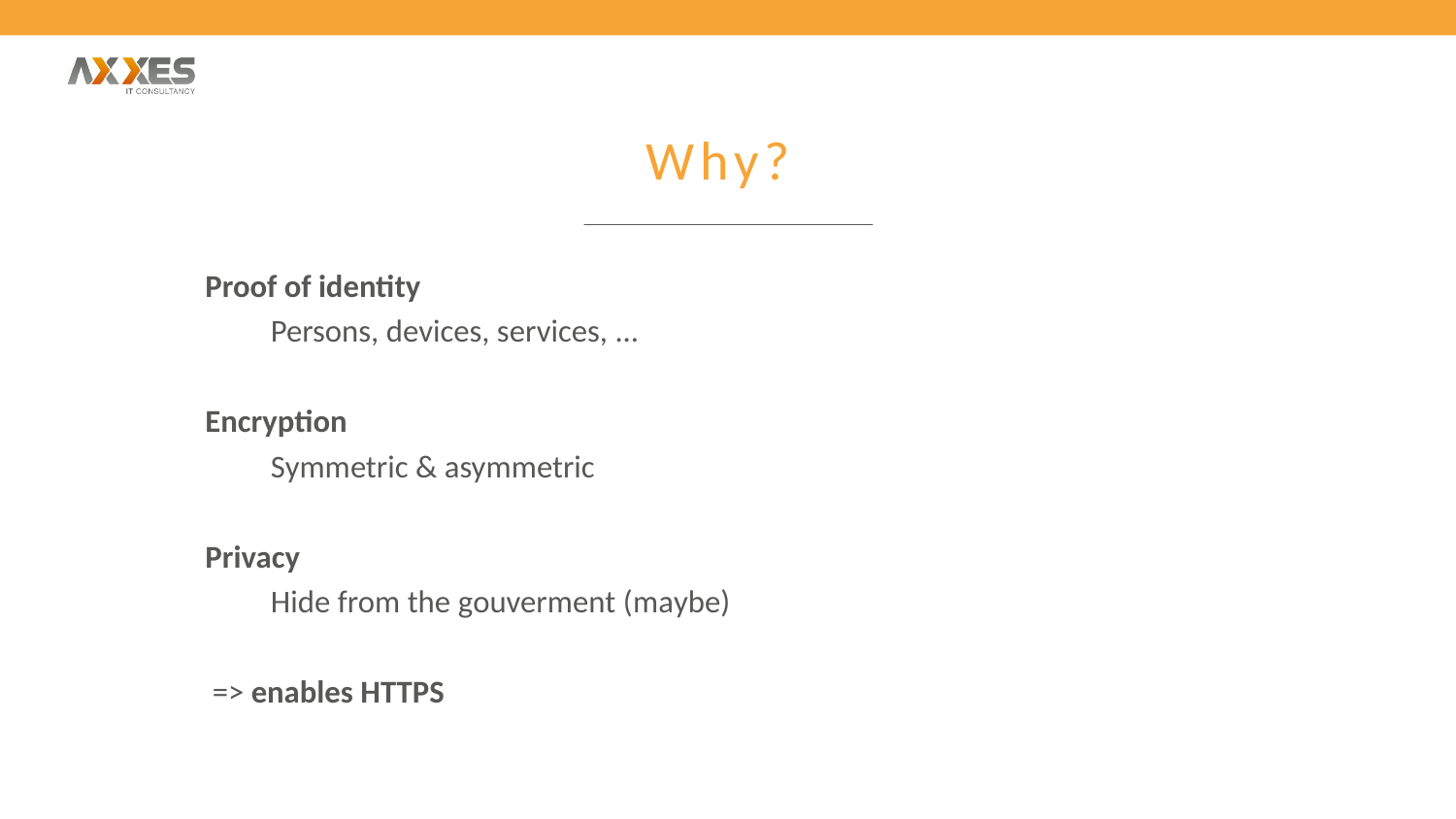

# Why?
Proof of identity
	Persons, devices, services, ...

Encryption
	Symmetric & asymmetric

Privacy
	Hide from the gouverment (maybe)

 => enables HTTPS